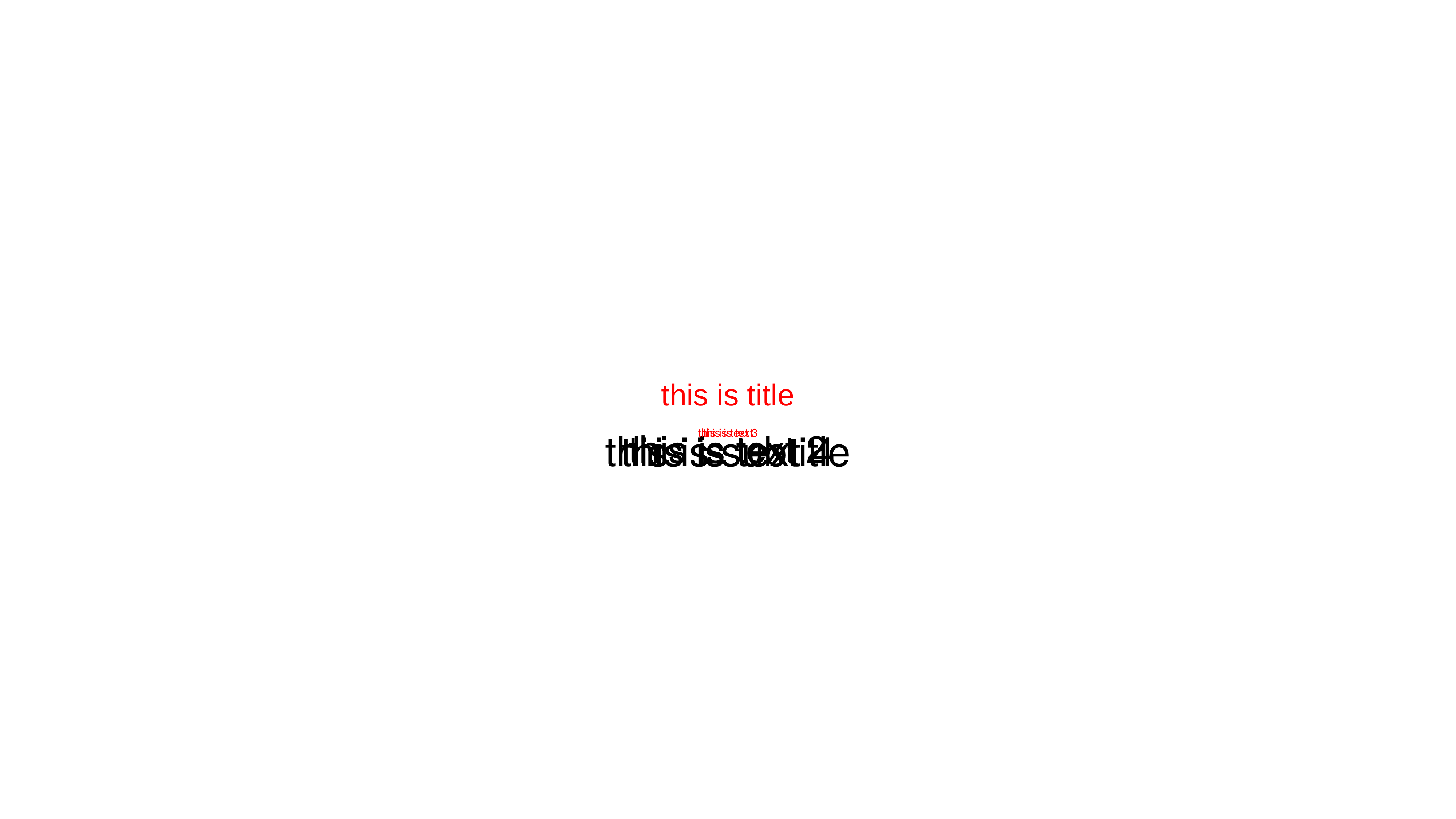

# this is title
this is subtitle
this is text
this is text 2
this is text 3
this is text 4